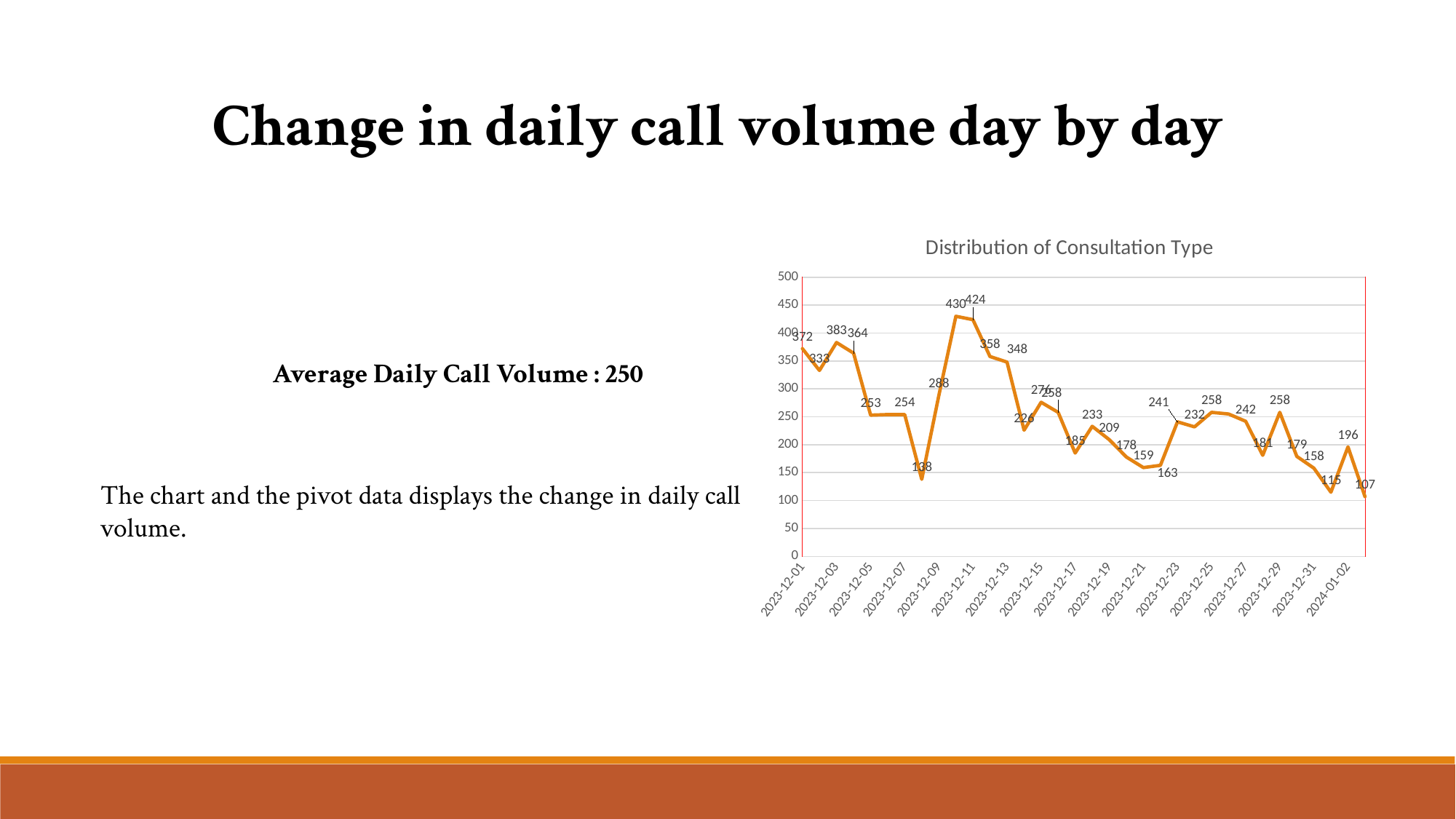

Change in daily call volume day by day

### Chart: Distribution of Consultation Type

| Category | Total |
|---|---|
| 2023-12-01 | 372.0 |
| 2023-12-02 | 333.0 |
| 2023-12-03 | 383.0 |
| 2023-12-04 | 364.0 |
| 2023-12-05 | 253.0 |
| 2023-12-06 | 254.0 |
| 2023-12-07 | 254.0 |
| 2023-12-08 | 138.0 |
| 2023-12-09 | 288.0 |
| 2023-12-10 | 430.0 |
| 2023-12-11 | 424.0 |
| 2023-12-12 | 358.0 |
| 2023-12-13 | 348.0 |
| 2023-12-14 | 226.0 |
| 2023-12-15 | 276.0 |
| 2023-12-16 | 258.0 |
| 2023-12-17 | 185.0 |
| 2023-12-18 | 233.0 |
| 2023-12-19 | 209.0 |
| 2023-12-20 | 178.0 |
| 2023-12-21 | 159.0 |
| 2023-12-22 | 163.0 |
| 2023-12-23 | 241.0 |
| 2023-12-24 | 232.0 |
| 2023-12-25 | 258.0 |
| 2023-12-26 | 255.0 |
| 2023-12-27 | 242.0 |
| 2023-12-28 | 181.0 |
| 2023-12-29 | 258.0 |
| 2023-12-30 | 179.0 |
| 2023-12-31 | 158.0 |
| 2024-01-01 | 115.0 |
| 2024-01-02 | 196.0 |
| 2024-01-03 | 107.0 |
Average Daily Call Volume : 250
The chart and the pivot data displays the change in daily call volume.